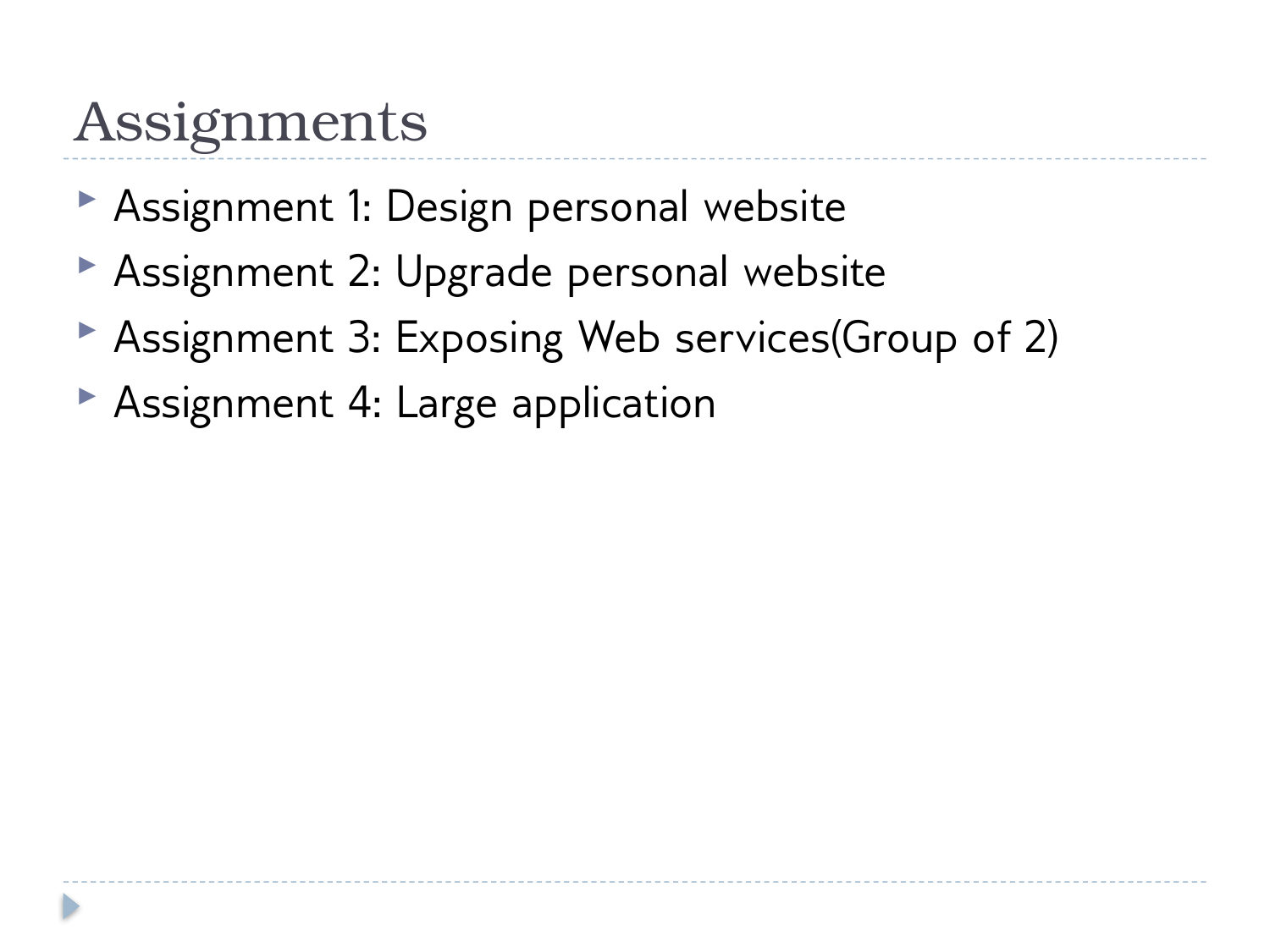

# Assignments
Assignment 1: Design personal website
Assignment 2: Upgrade personal website
Assignment 3: Exposing Web services(Group of 2)
Assignment 4: Large application